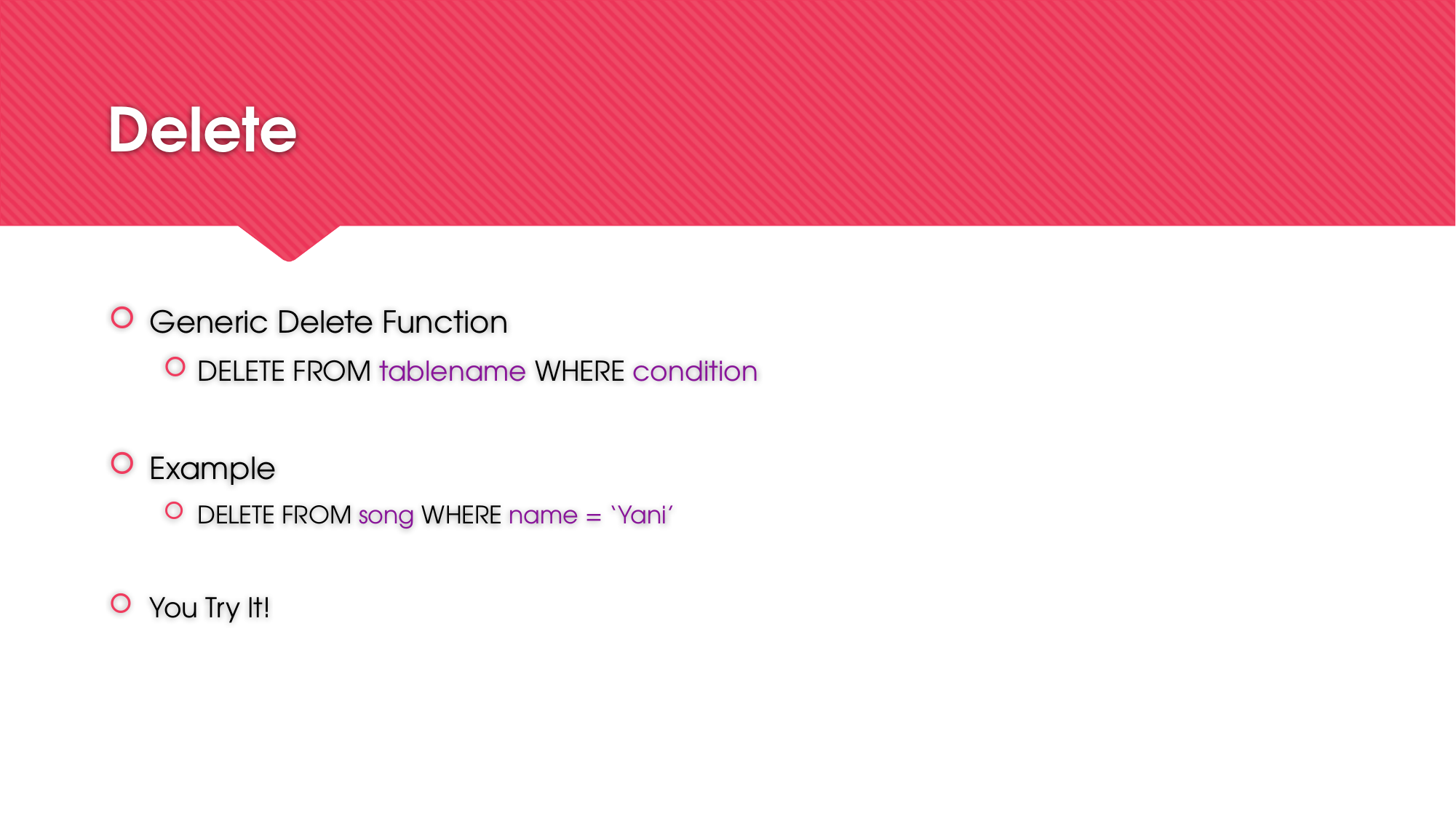

# Delete

Generic Delete Function
DELETE FROM tablename WHERE condition

Example
DELETE FROM song WHERE name = ‘Yani’

You Try It!